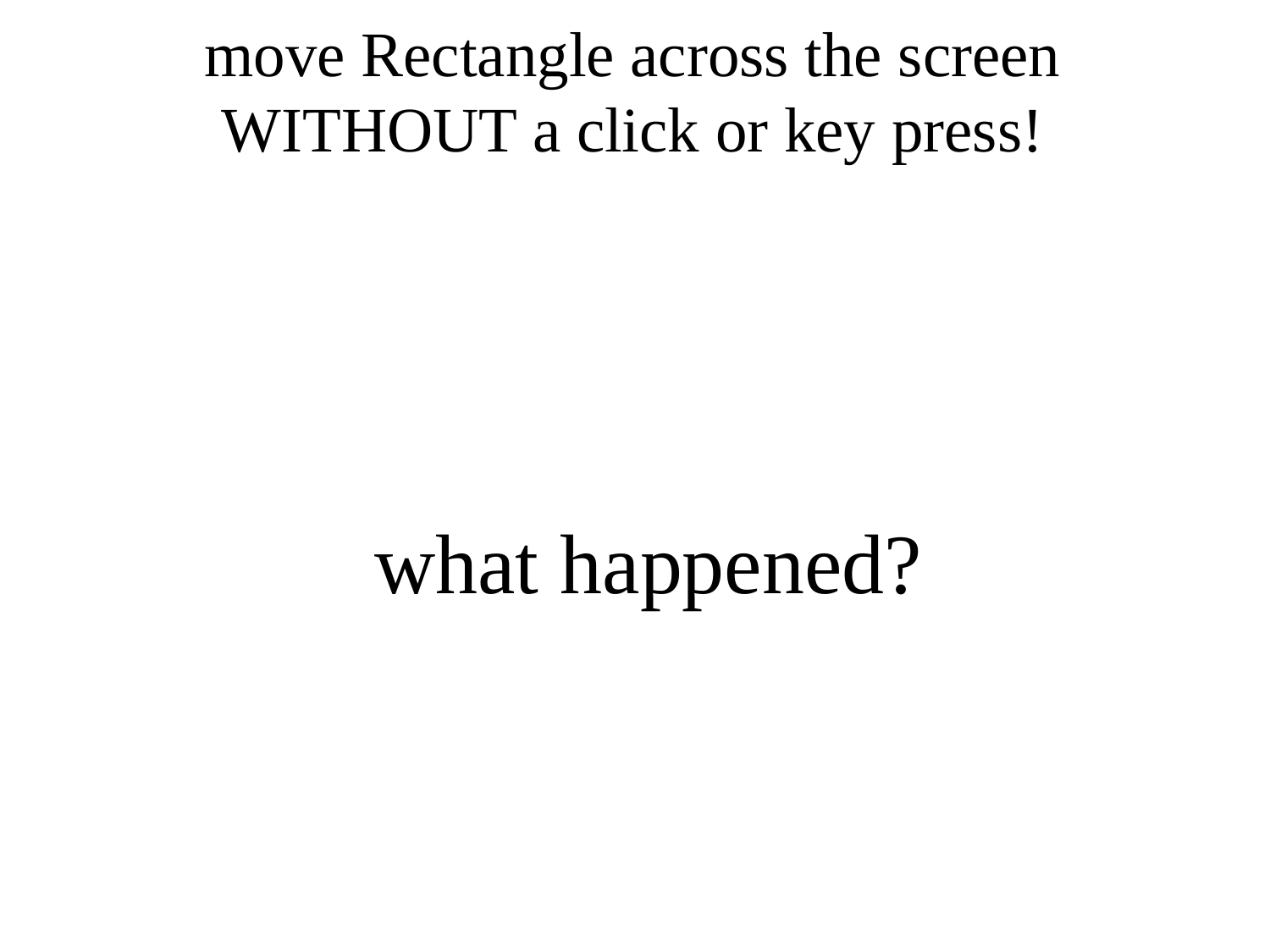

move Rectangle across the screen
WITHOUT a click or key press!
what happened?